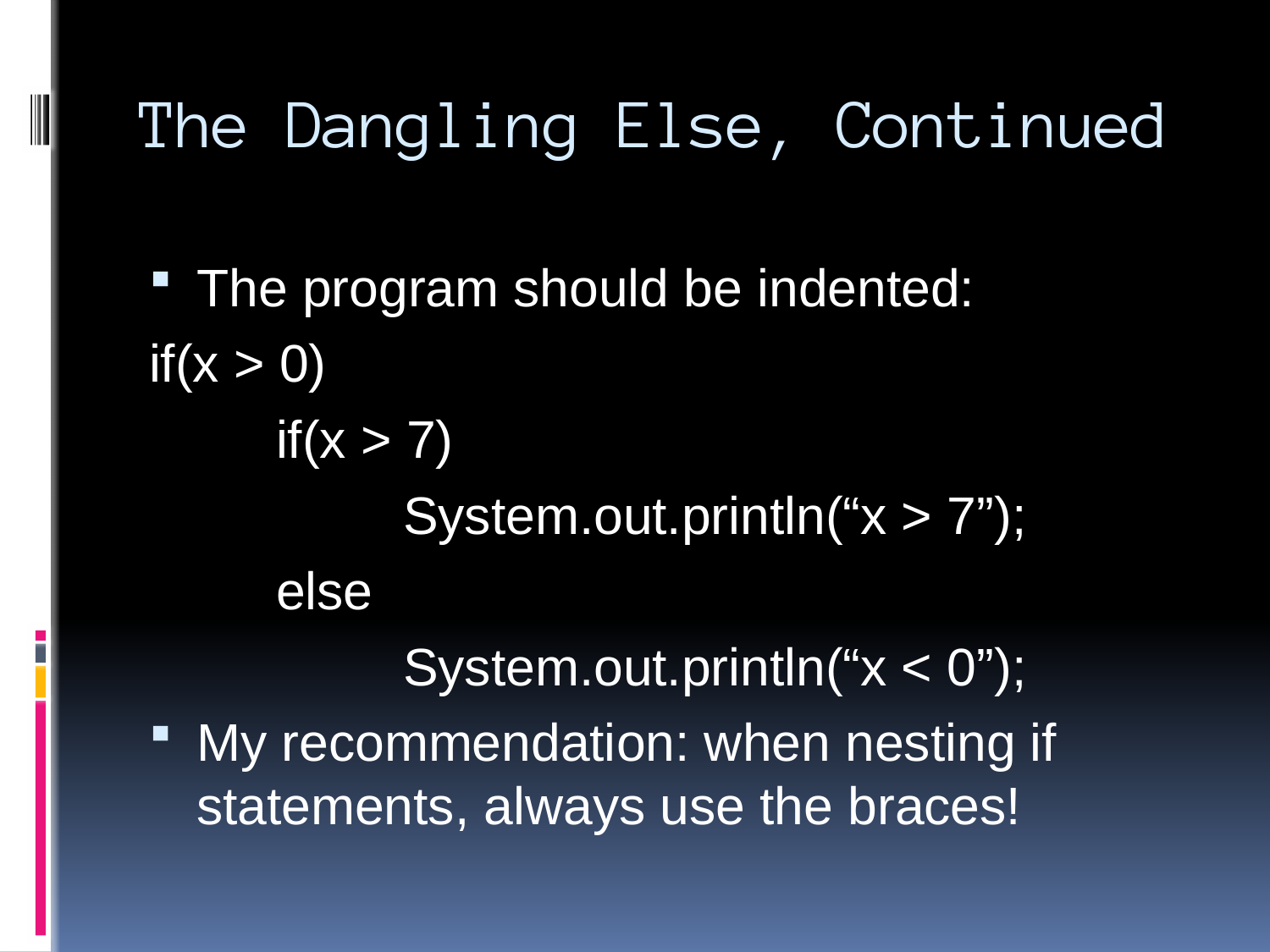

# The Dangling Else, Continued
The program should be indented:
if(x > 0)
	if(x > 7)
		System.out.println(“x > 7”);
	else
		System.out.println(“x < 0”);
My recommendation: when nesting if statements, always use the braces!